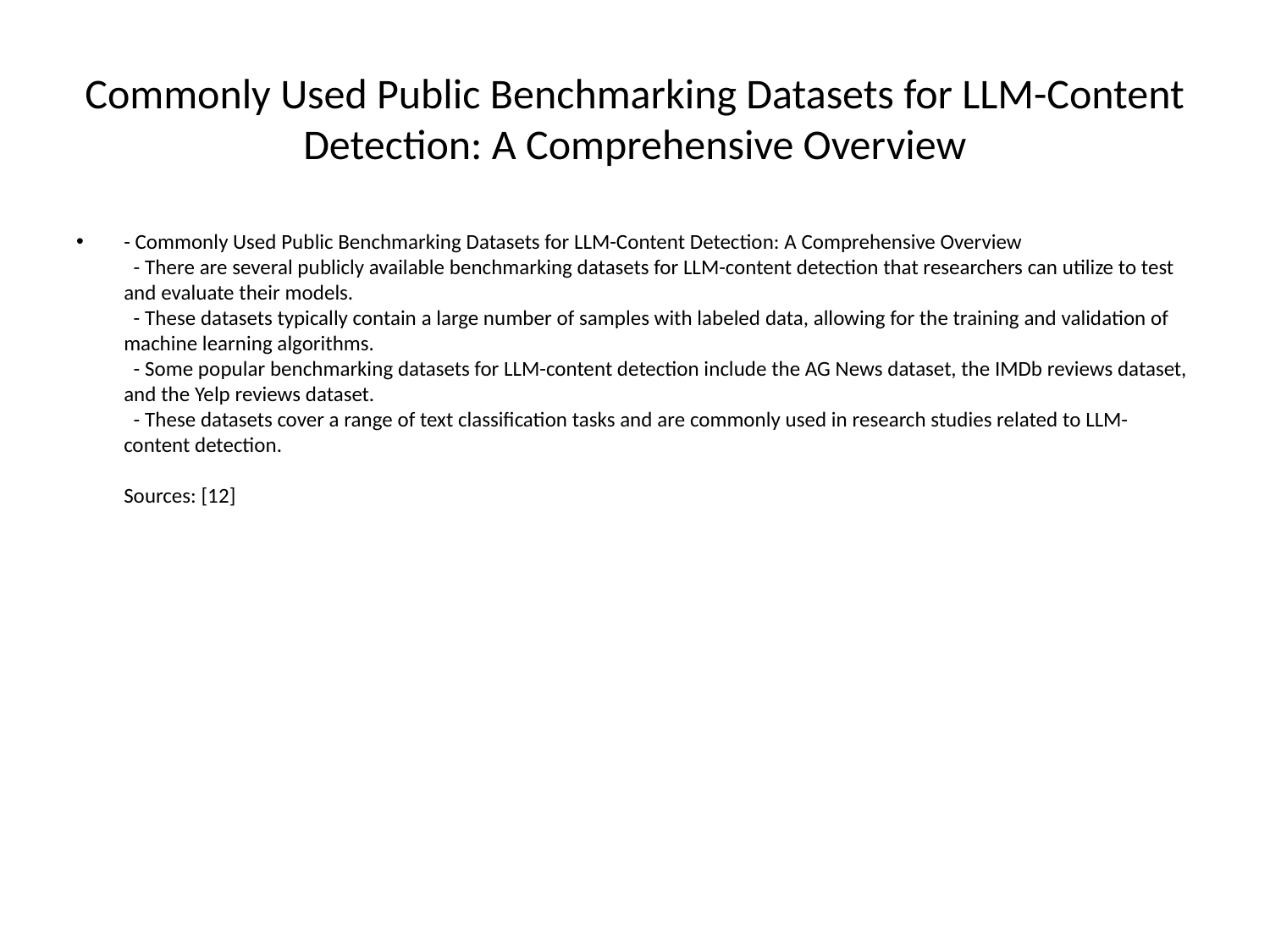

# Commonly Used Public Benchmarking Datasets for LLM-Content Detection: A Comprehensive Overview
- Commonly Used Public Benchmarking Datasets for LLM-Content Detection: A Comprehensive Overview
  - There are several publicly available benchmarking datasets for LLM-content detection that researchers can utilize to test and evaluate their models.
  - These datasets typically contain a large number of samples with labeled data, allowing for the training and validation of machine learning algorithms.
  - Some popular benchmarking datasets for LLM-content detection include the AG News dataset, the IMDb reviews dataset, and the Yelp reviews dataset.
  - These datasets cover a range of text classification tasks and are commonly used in research studies related to LLM-content detection.
Sources: [12]